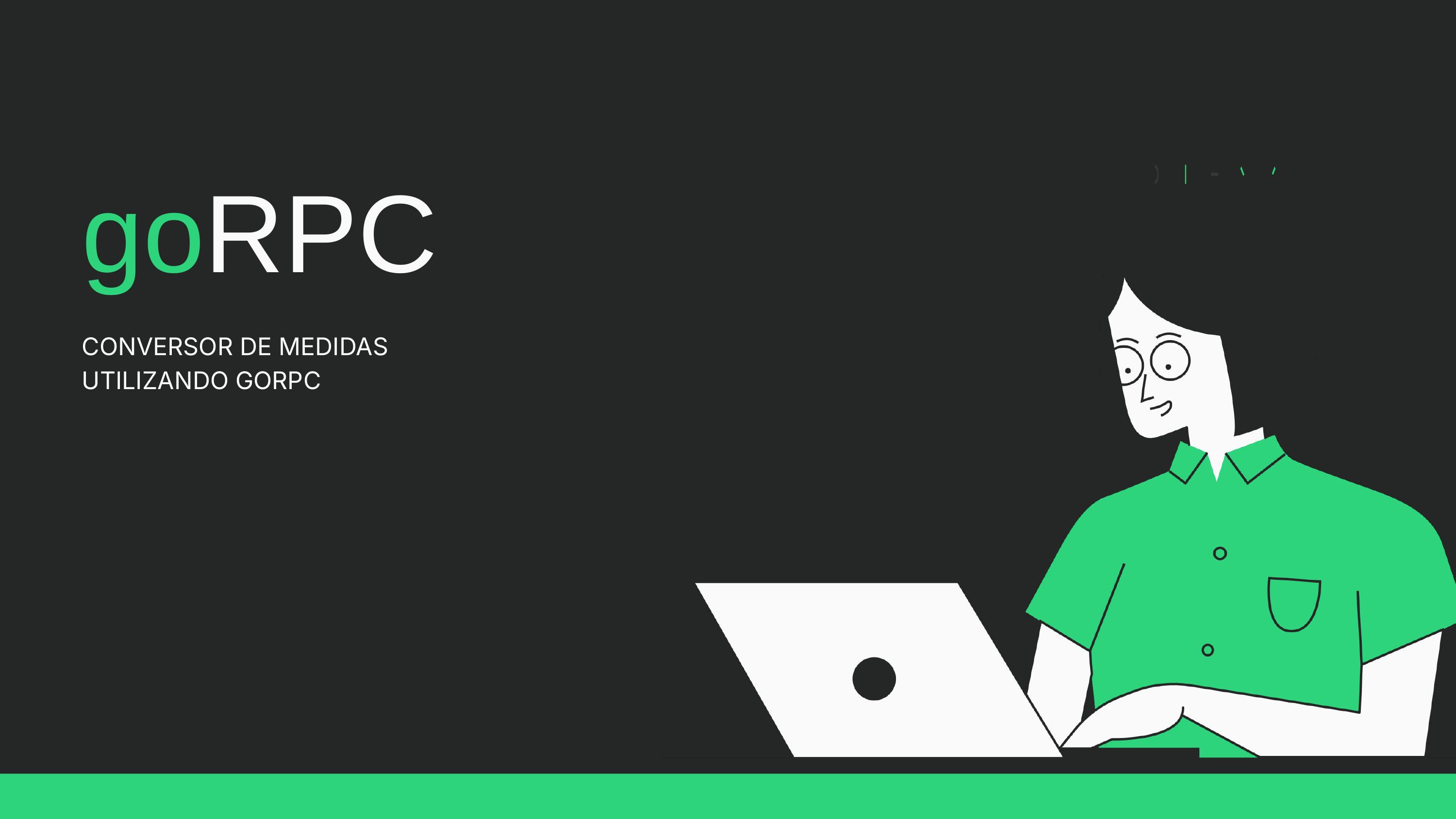

goRPC
CONVERSOR DE MEDIDAS
UTILIZANDO GORPC

01